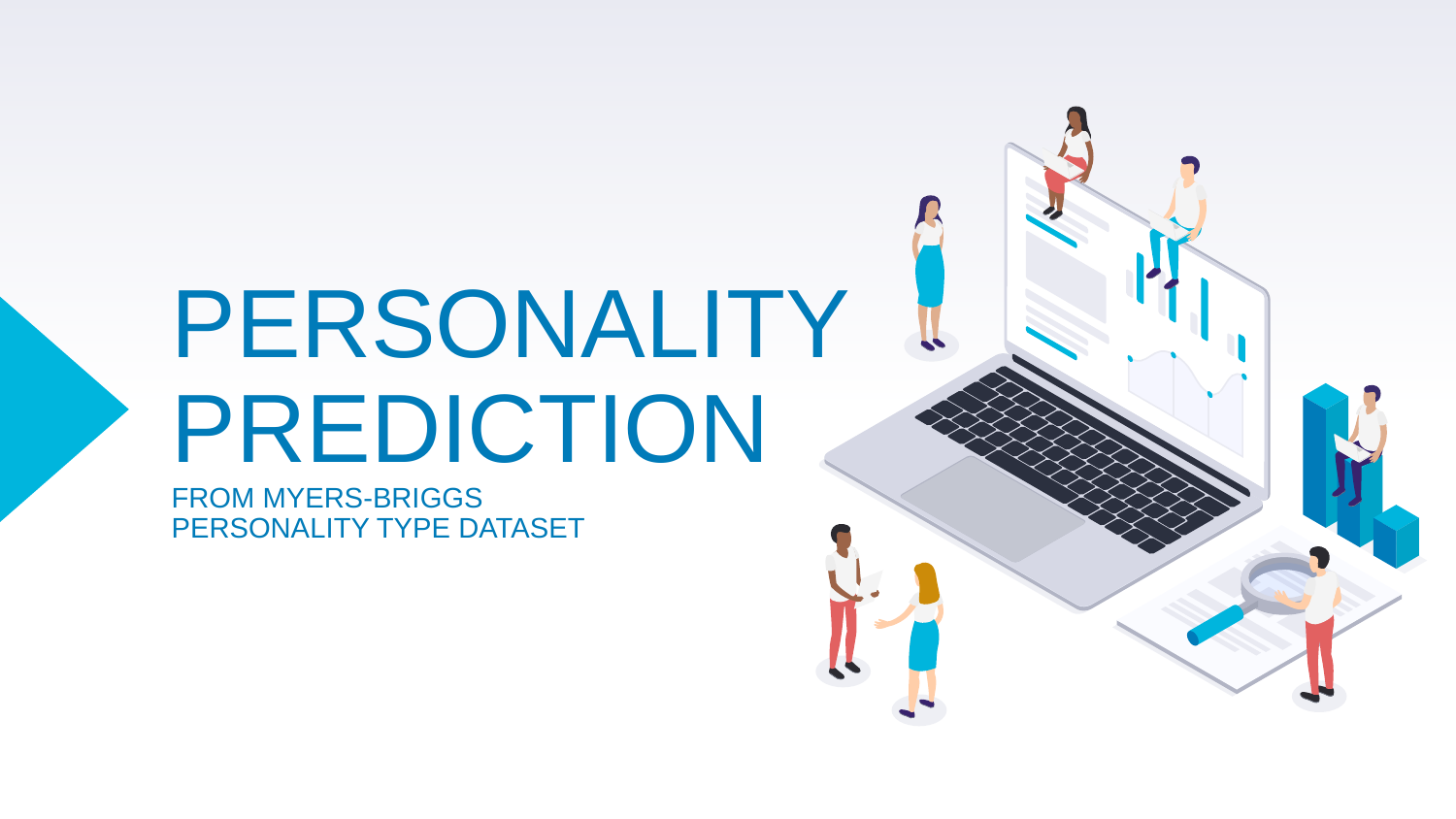

# PERSONALITY PREDICTION
FROM MYERS-BRIGGS
PERSONALITY TYPE DATASET